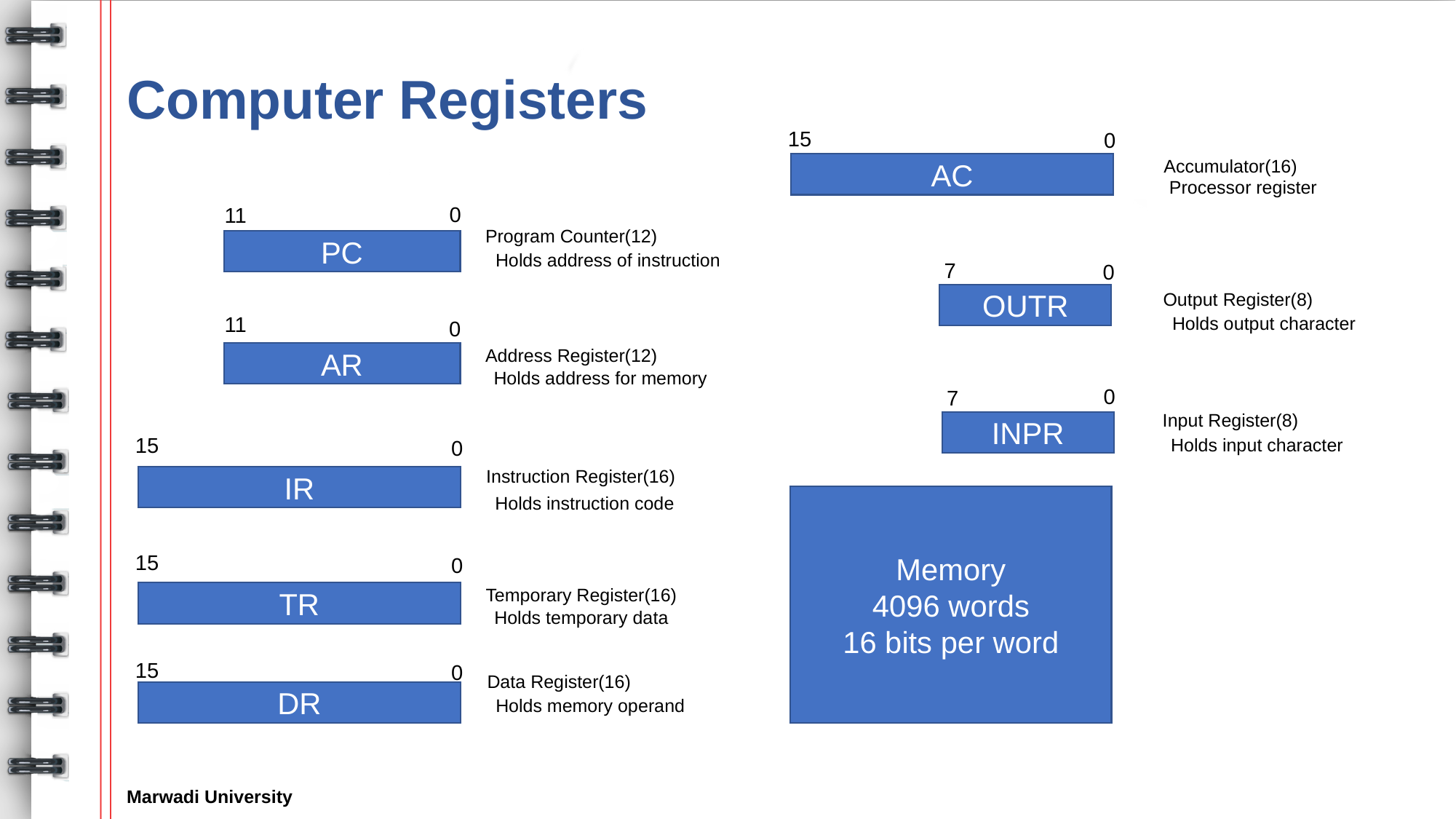

# Computer Registers
15
0
Accumulator(16)
AC
Processor register
0
11
Program Counter(12)
PC
Holds address of instruction
7
0
Output Register(8)
OUTR
11
Holds output character
0
Address Register(12)
AR
Holds address for memory
0
7
Input Register(8)
INPR
15
Holds input character
0
Instruction Register(16)
IR
Holds instruction code
Memory
4096 words
16 bits per word
15
0
Temporary Register(16)
TR
Holds temporary data
15
0
Data Register(16)
DR
Holds memory operand
Marwadi University